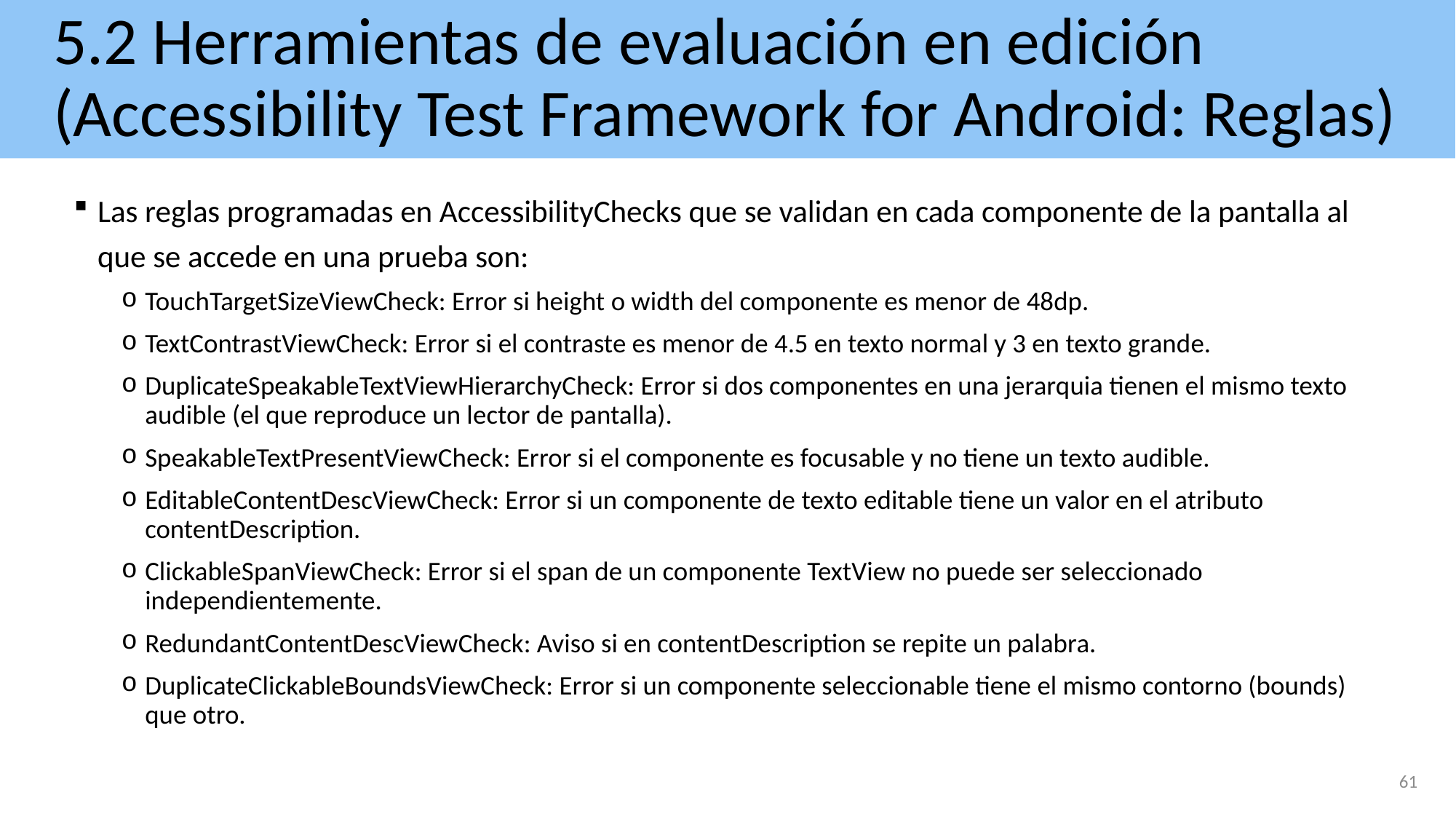

# 5.2 Herramientas de evaluación en edición (Accessibility Test Framework for Android: Reglas)
Las reglas programadas en AccessibilityChecks que se validan en cada componente de la pantalla al que se accede en una prueba son:
TouchTargetSizeViewCheck: Error si height o width del componente es menor de 48dp.
TextContrastViewCheck: Error si el contraste es menor de 4.5 en texto normal y 3 en texto grande.
DuplicateSpeakableTextViewHierarchyCheck: Error si dos componentes en una jerarquia tienen el mismo texto audible (el que reproduce un lector de pantalla).
SpeakableTextPresentViewCheck: Error si el componente es focusable y no tiene un texto audible.
EditableContentDescViewCheck: Error si un componente de texto editable tiene un valor en el atributo contentDescription.
ClickableSpanViewCheck: Error si el span de un componente TextView no puede ser seleccionado independientemente.
RedundantContentDescViewCheck: Aviso si en contentDescription se repite un palabra.
DuplicateClickableBoundsViewCheck: Error si un componente seleccionable tiene el mismo contorno (bounds) que otro.

61